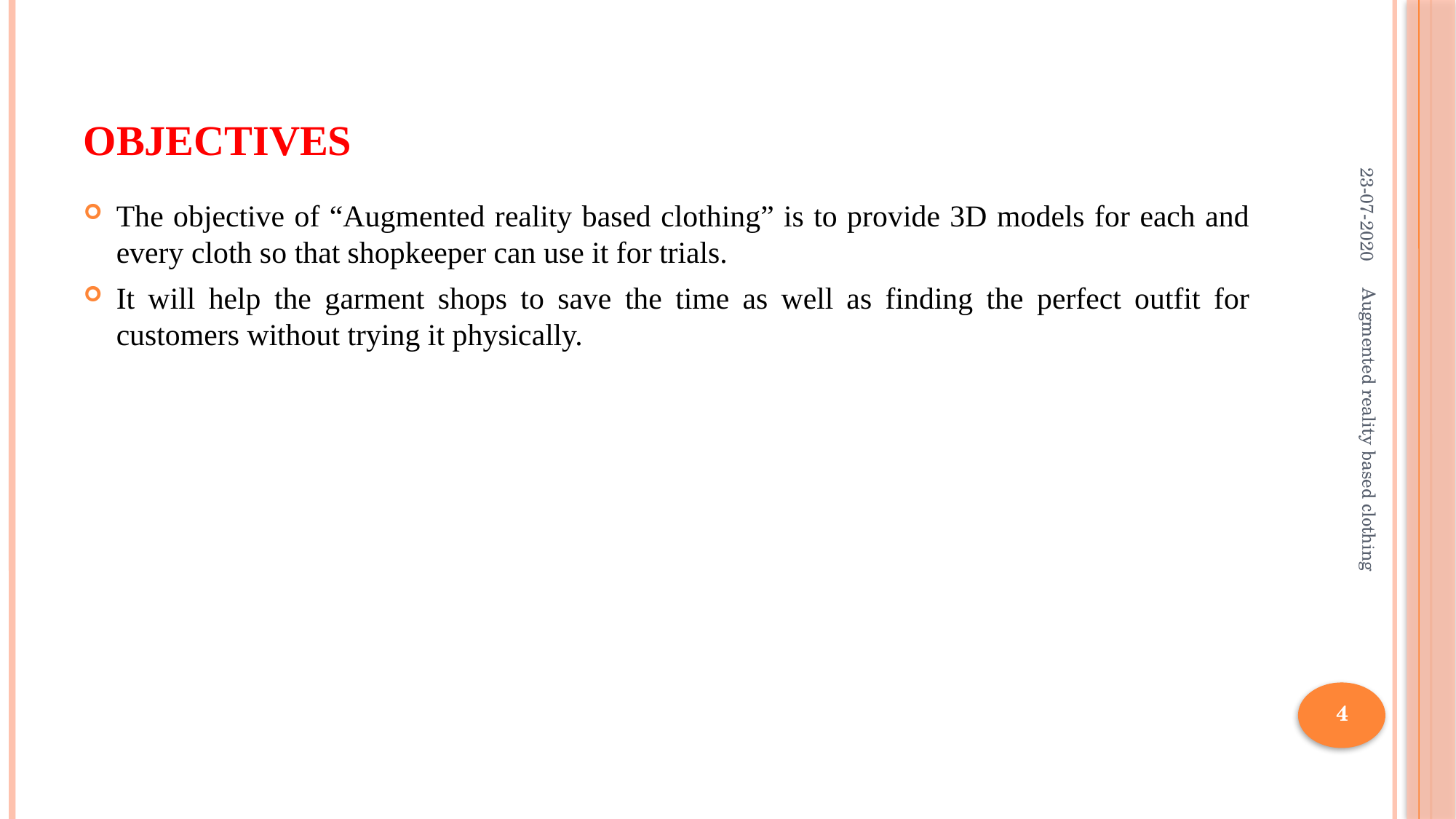

# Objectives
23-07-2020
The objective of “Augmented reality based clothing” is to provide 3D models for each and every cloth so that shopkeeper can use it for trials.
It will help the garment shops to save the time as well as finding the perfect outfit for customers without trying it physically.

Augmented reality based clothing
4